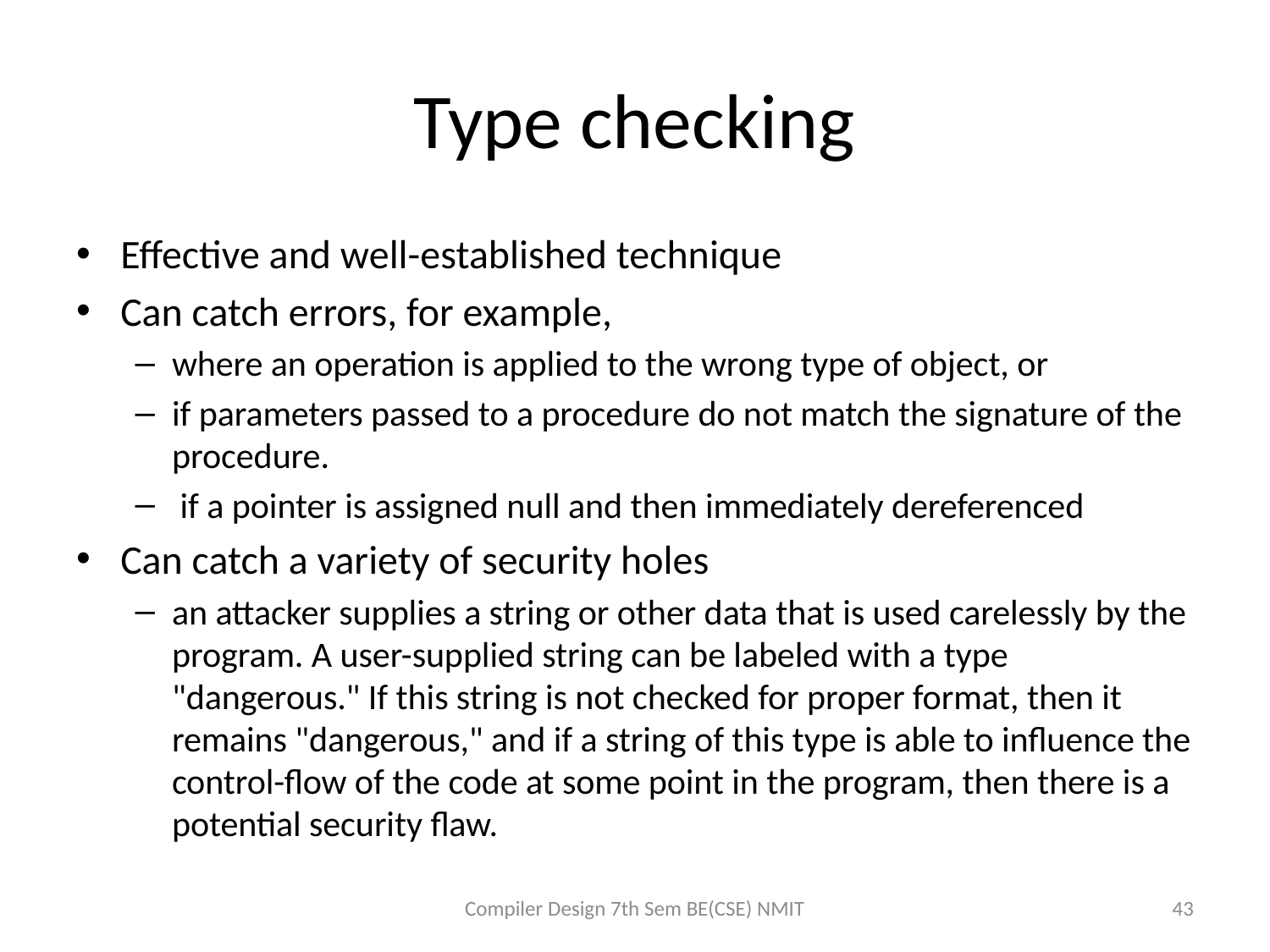

# Type checking
Effective and well-established technique
Can catch errors, for example,
where an operation is applied to the wrong type of object, or
if parameters passed to a procedure do not match the signature of the procedure.
 if a pointer is assigned null and then immediately dereferenced
Can catch a variety of security holes
an attacker supplies a string or other data that is used carelessly by the program. A user-supplied string can be labeled with a type "dangerous." If this string is not checked for proper format, then it remains "dangerous," and if a string of this type is able to influence the control-flow of the code at some point in the program, then there is a potential security flaw.
Compiler Design 7th Sem BE(CSE) NMIT
43